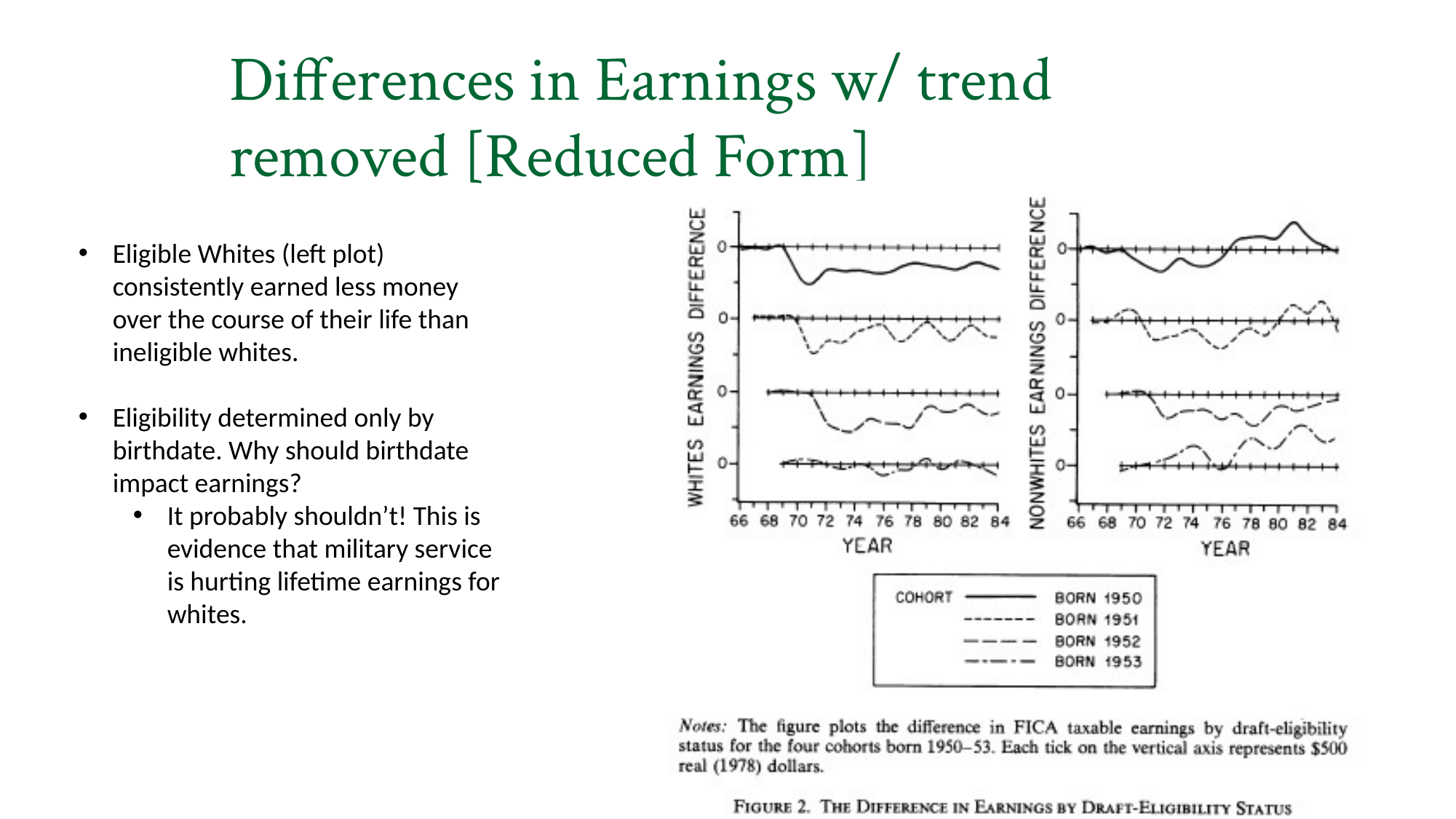

Differences in Earnings w/ trend
removed [Reduced Form]

Eligible Whites (left plot) consistently earned less money over the course of their life than ineligible whites.

Eligibility determined only by birthdate. Why should birthdate impact earnings?
It probably shouldn’t! This is evidence that military service is hurting lifetime earnings for whites.